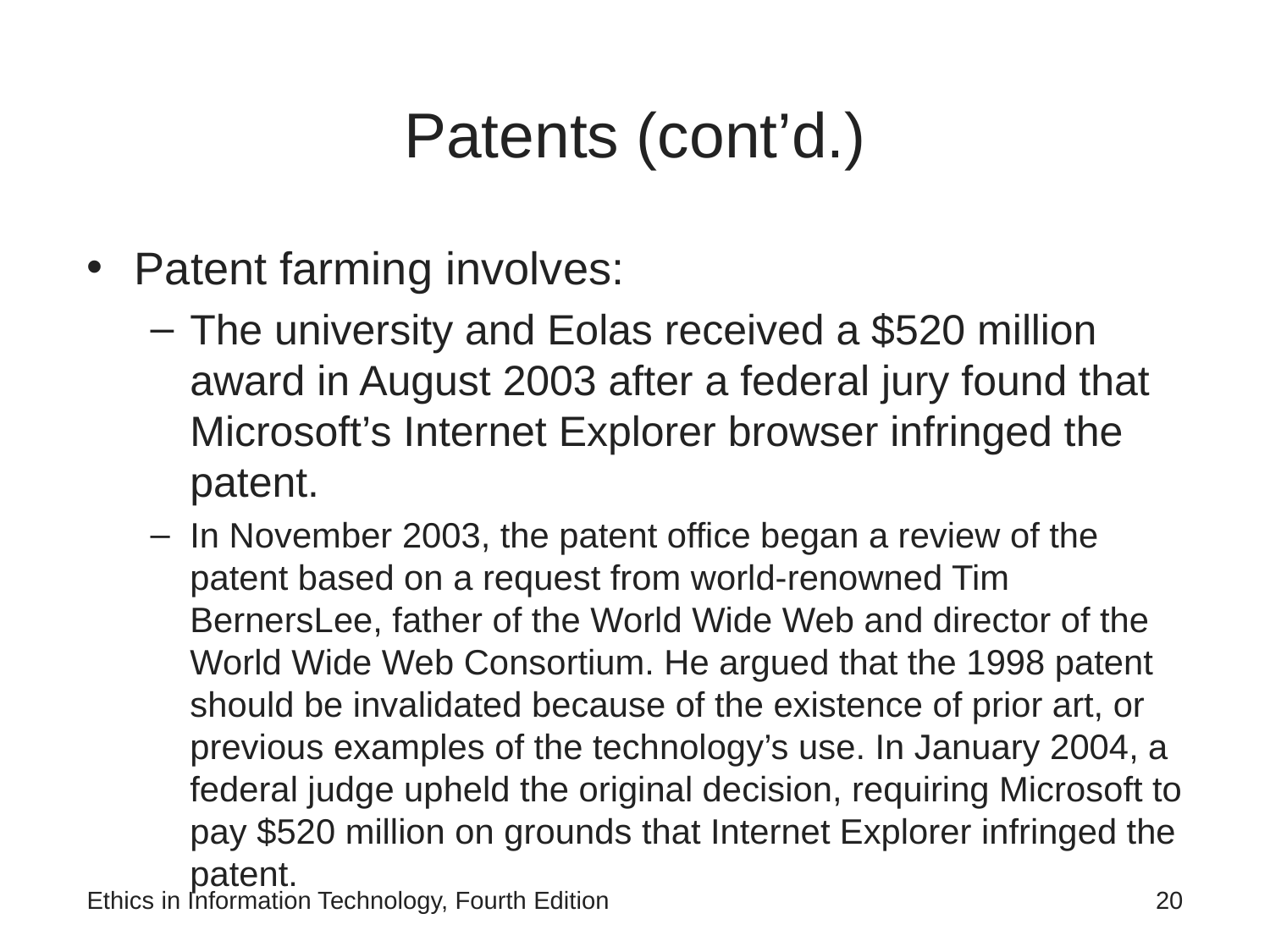

# Patents (cont’d.)
Patent farming involves:
The university and Eolas received a $520 million award in August 2003 after a federal jury found that
Microsoft’s Internet Explorer browser infringed the patent.
In November 2003, the patent office began a review of the patent based on a request from world-renowned Tim BernersLee, father of the World Wide Web and director of the World Wide Web Consortium. He argued that the 1998 patent should be invalidated because of the existence of prior art, or previous examples of the technology’s use. In January 2004, a federal judge upheld the original decision, requiring Microsoft to pay $520 million on grounds that Internet Explorer infringed the patent.
Ethics in Information Technology, Fourth Edition
20